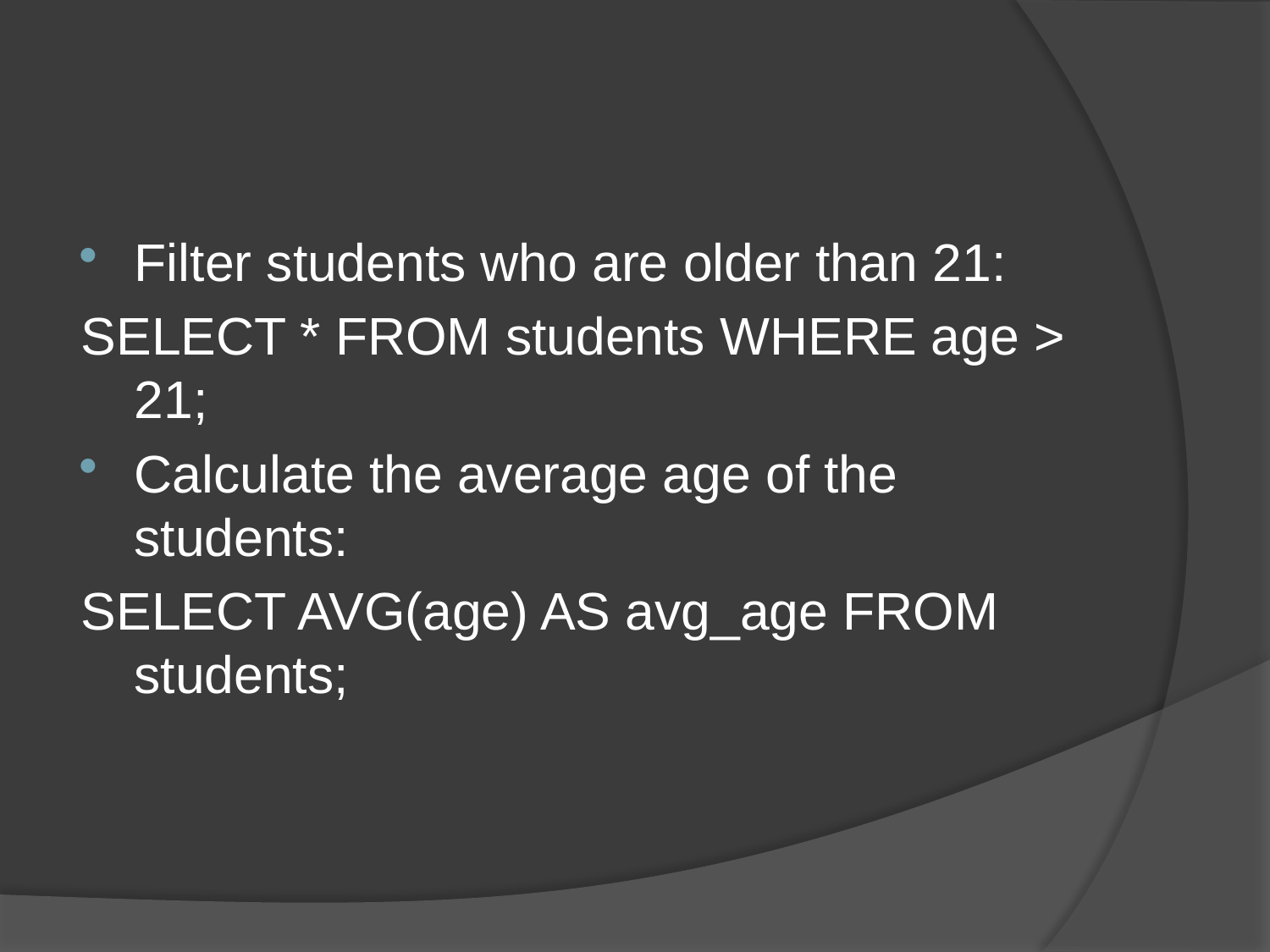

#
Filter students who are older than 21:
SELECT * FROM students WHERE age > 21;
Calculate the average age of the students:
SELECT AVG(age) AS avg_age FROM students;